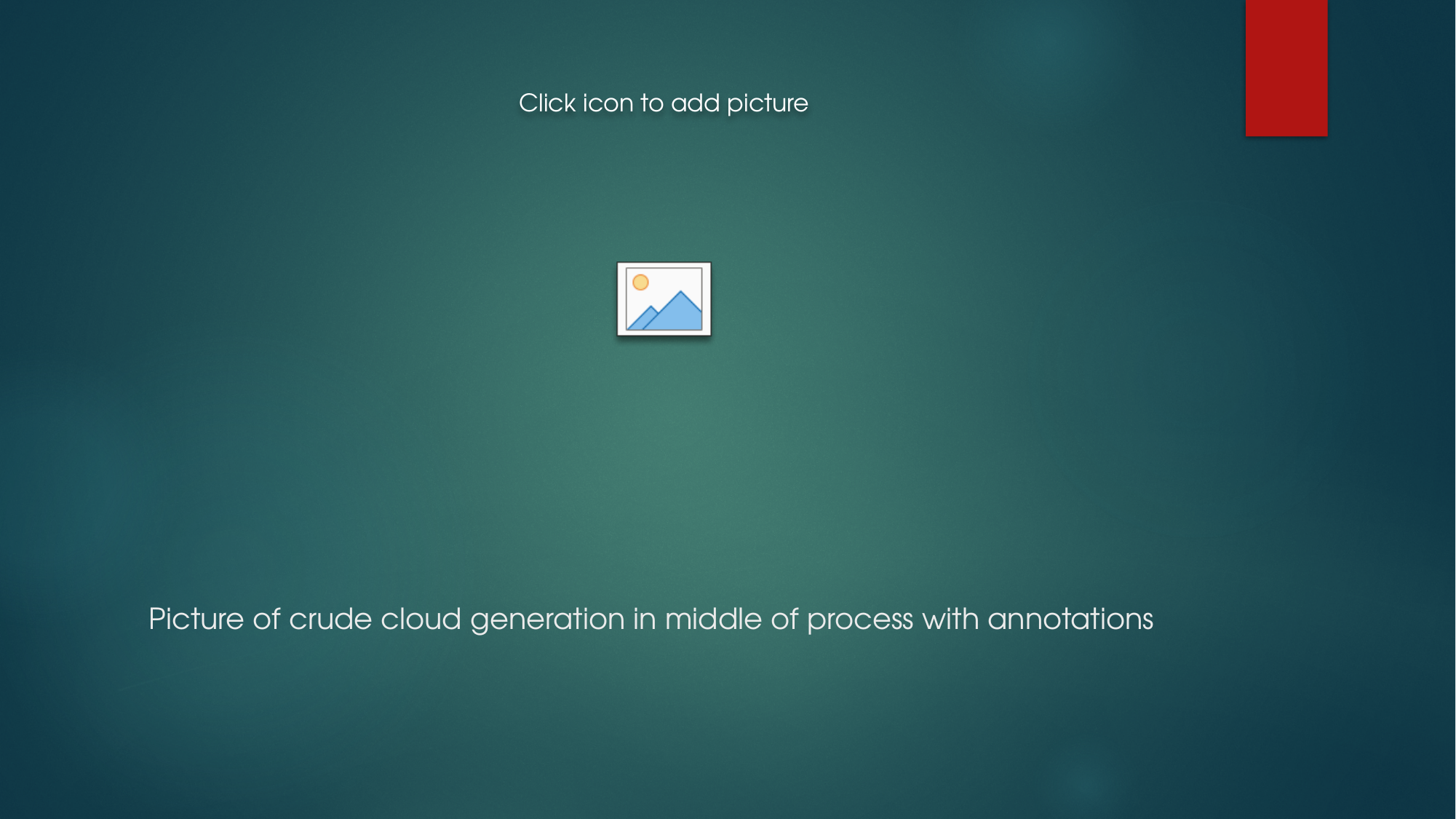

# Picture of crude cloud generation in middle of process with annotations